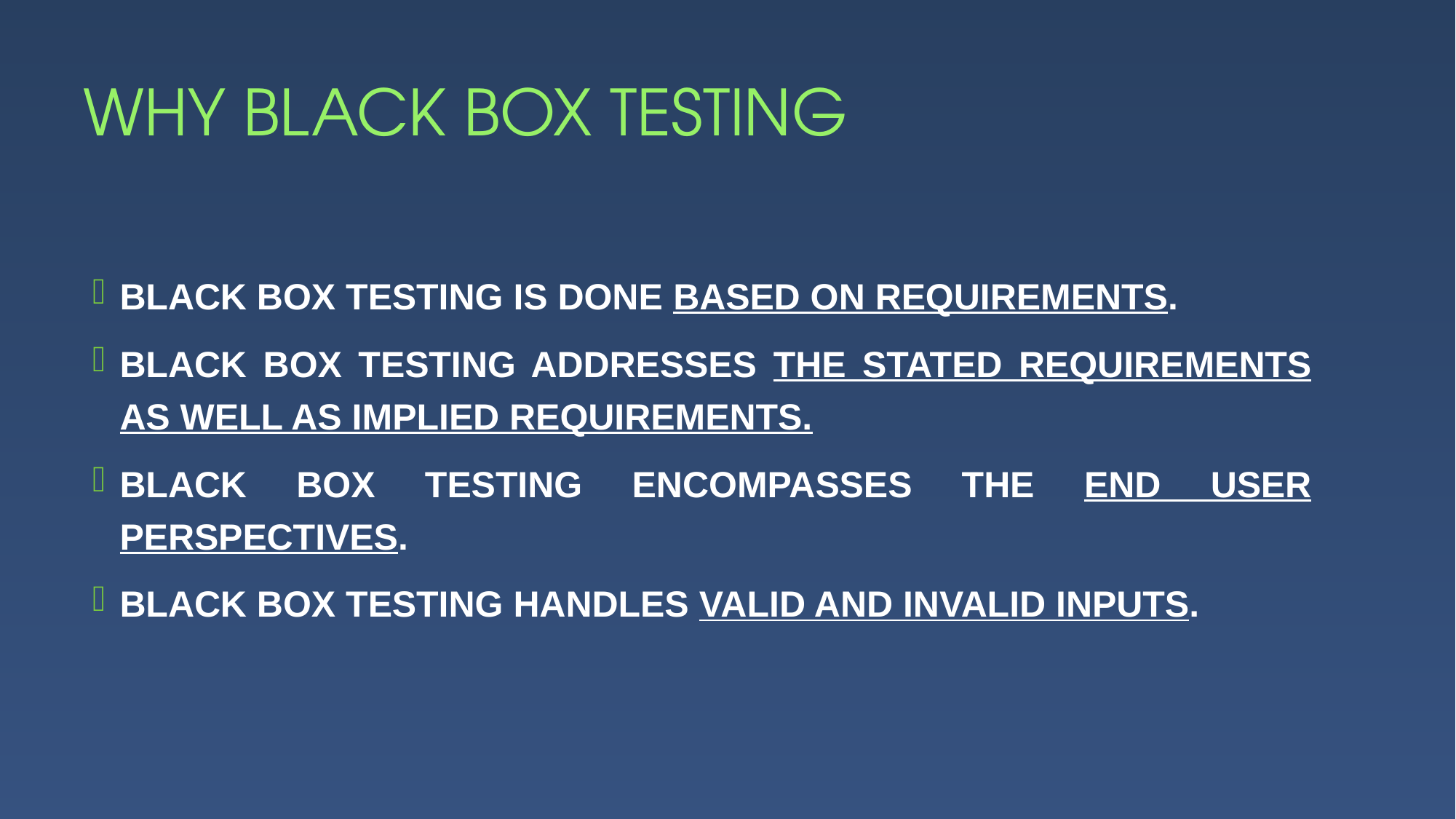

# WHY BLACK BOX TESTING
BLACK BOX TESTING IS DONE BASED ON REQUIREMENTS.
BLACK BOX TESTING ADDRESSES THE STATED REQUIREMENTS AS WELL AS IMPLIED REQUIREMENTS.
BLACK BOX TESTING ENCOMPASSES THE END USER PERSPECTIVES.
BLACK BOX TESTING HANDLES VALID AND INVALID INPUTS.